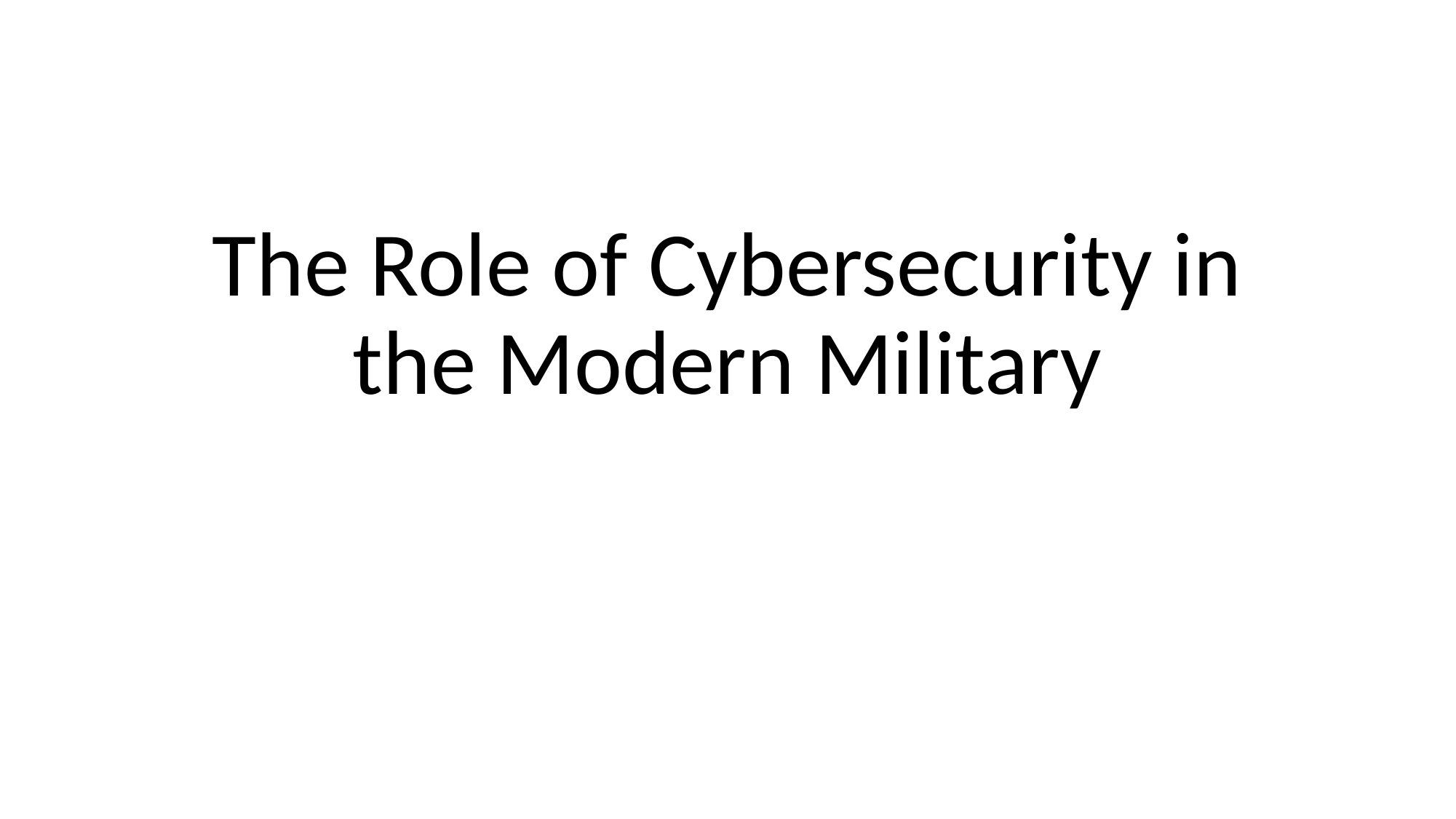

# The Role of Cybersecurity in the Modern Military